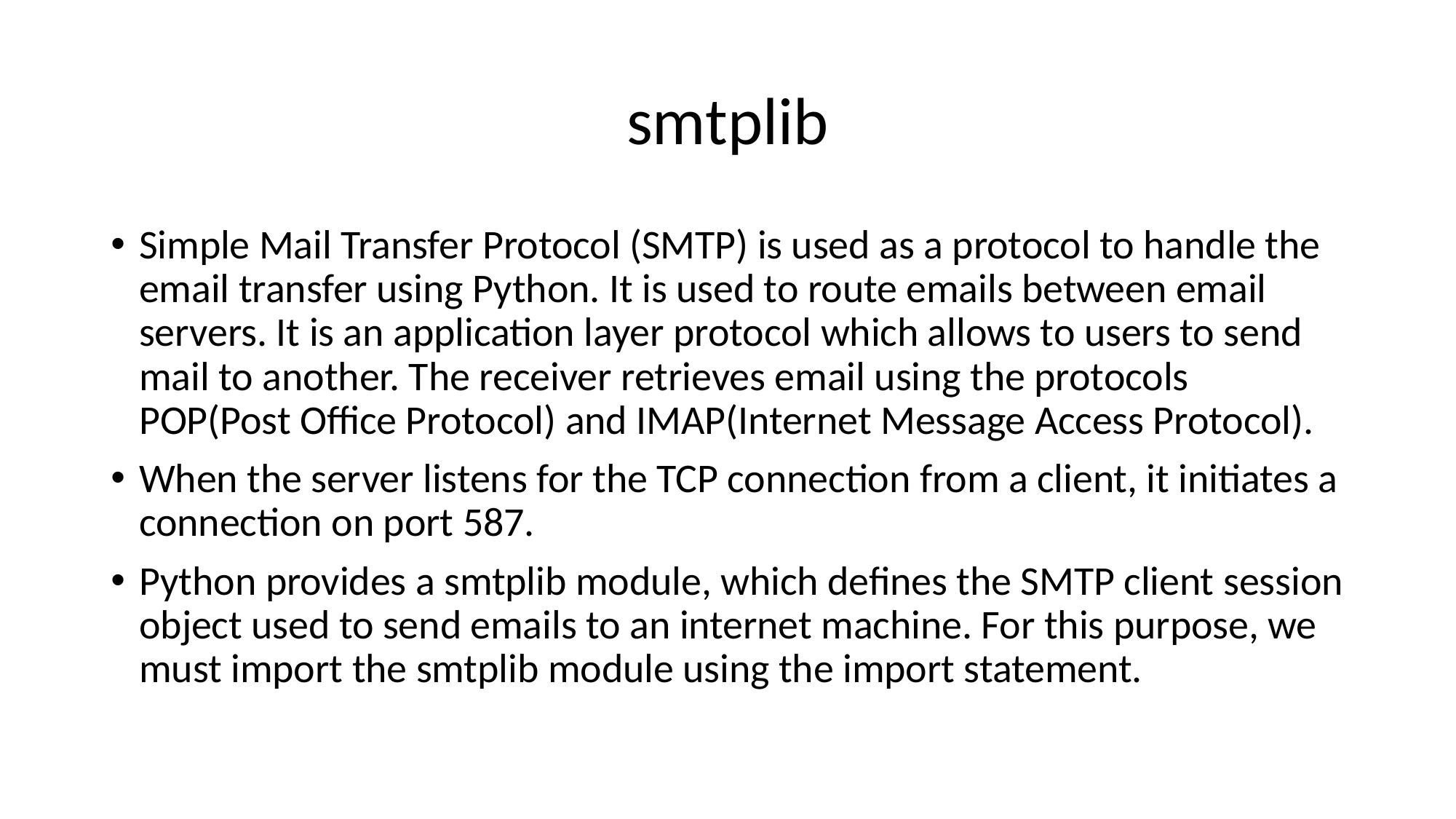

# smtplib
Simple Mail Transfer Protocol (SMTP) is used as a protocol to handle the email transfer using Python. It is used to route emails between email servers. It is an application layer protocol which allows to users to send mail to another. The receiver retrieves email using the protocols POP(Post Office Protocol) and IMAP(Internet Message Access Protocol).
When the server listens for the TCP connection from a client, it initiates a connection on port 587.
Python provides a smtplib module, which defines the SMTP client session object used to send emails to an internet machine. For this purpose, we must import the smtplib module using the import statement.